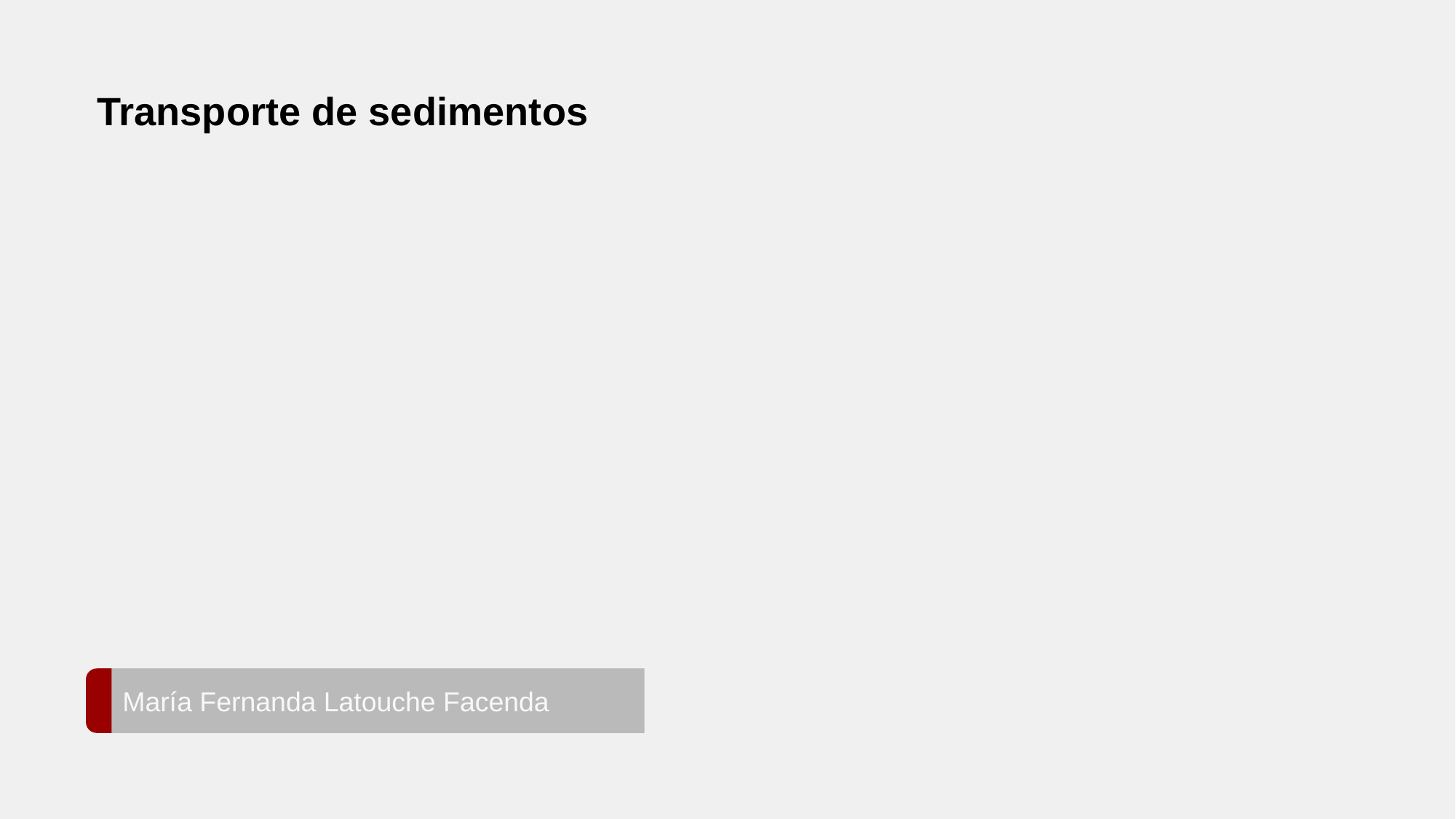

# Transporte de sedimentos

María Fernanda Latouche Facenda